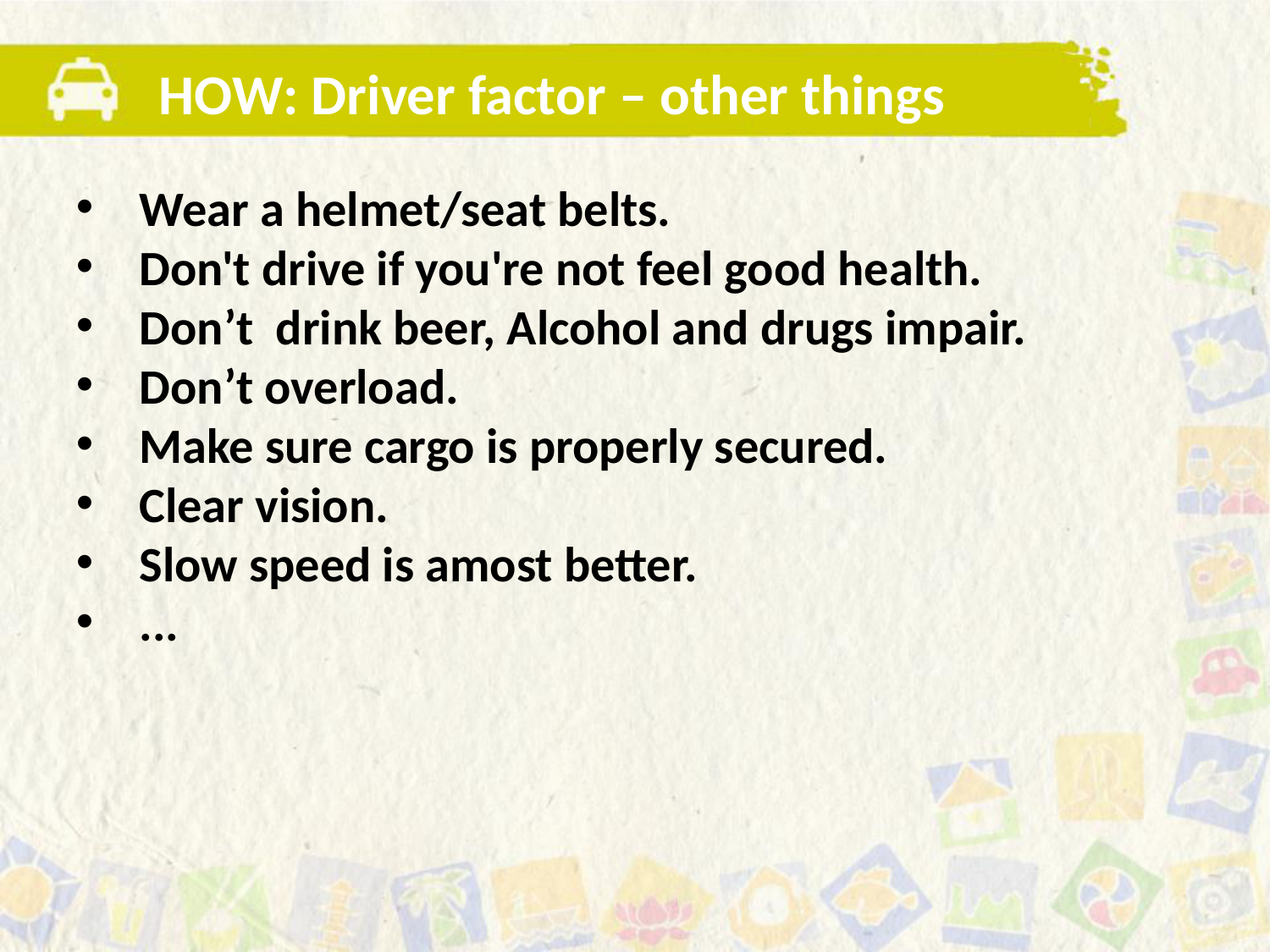

HOW: Driver factor – other things
Wear a helmet/seat belts.
Don't drive if you're not feel good health.
Don’t  drink beer, Alcohol and drugs impair.
Don’t overload.
Make sure cargo is properly secured.
Clear vision.
Slow speed is amost better.
...